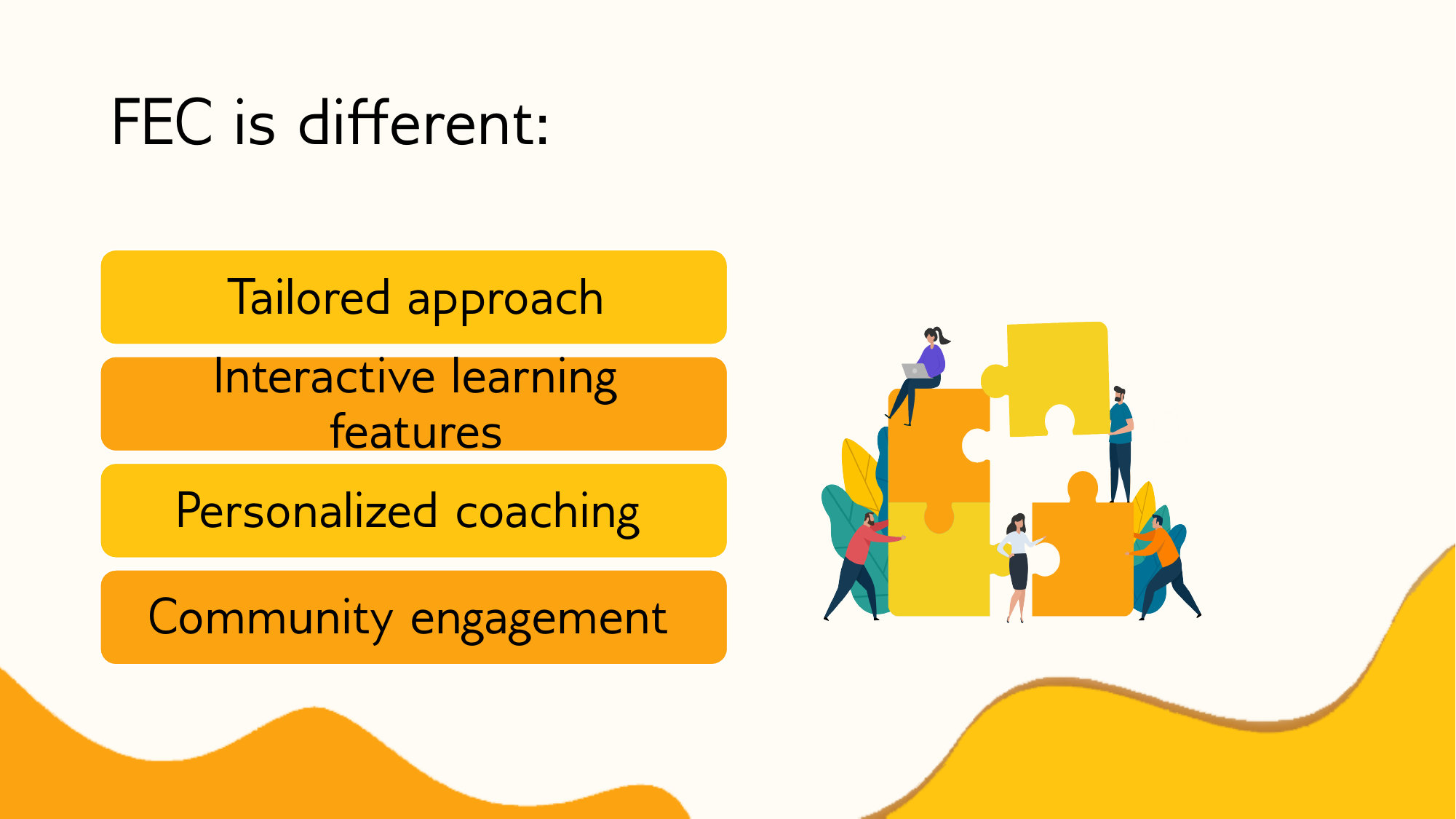

# FEC is different:
Tailored approach
Interactive learning features
Personalized coaching
Community engagement